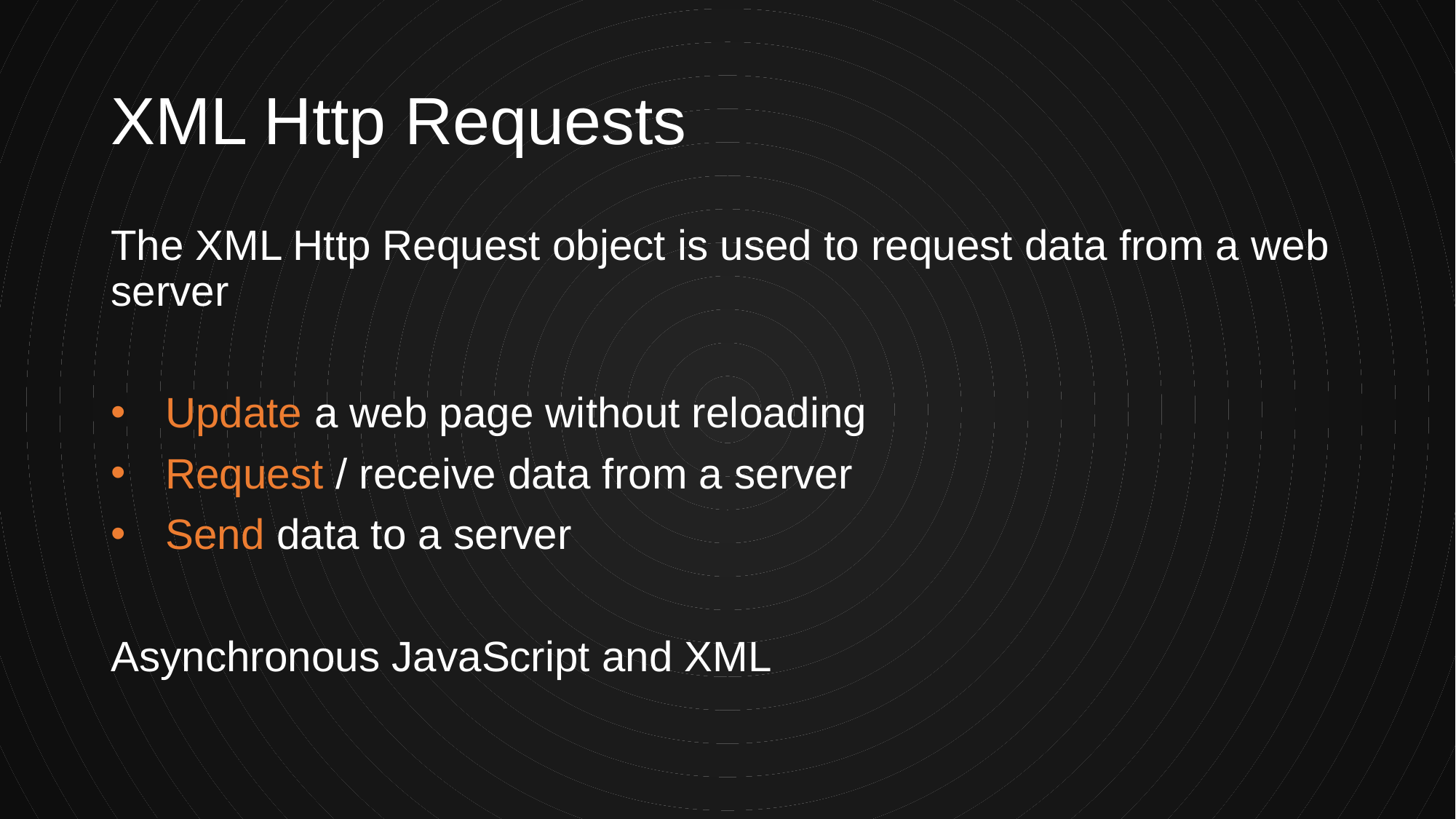

# XML Http Requests
The XML Http Request object is used to request data from a web server

Update a web page without reloading
Request / receive data from a server
Send data to a server

Asynchronous JavaScript and XML